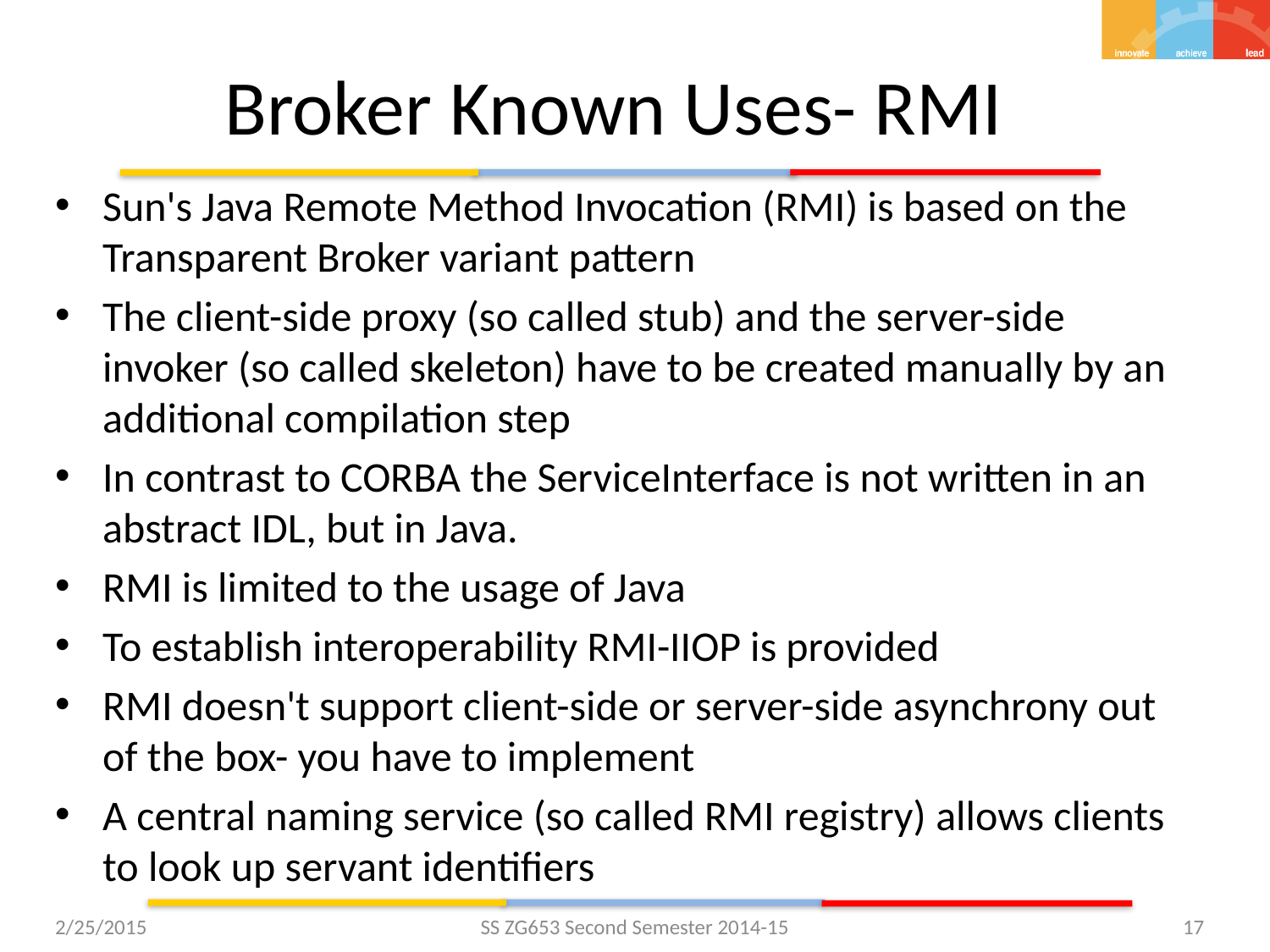

# Broker Known Uses- RMI
Sun's Java Remote Method Invocation (RMI) is based on the Transparent Broker variant pattern
The client-side proxy (so called stub) and the server-side invoker (so called skeleton) have to be created manually by an additional compilation step
In contrast to CORBA the ServiceInterface is not written in an abstract IDL, but in Java.
RMI is limited to the usage of Java
To establish interoperability RMI-IIOP is provided
RMI doesn't support client-side or server-side asynchrony out of the box- you have to implement
A central naming service (so called RMI registry) allows clients to look up servant identifiers

2/25/2015
SS ZG653 Second Semester 2014-15
17